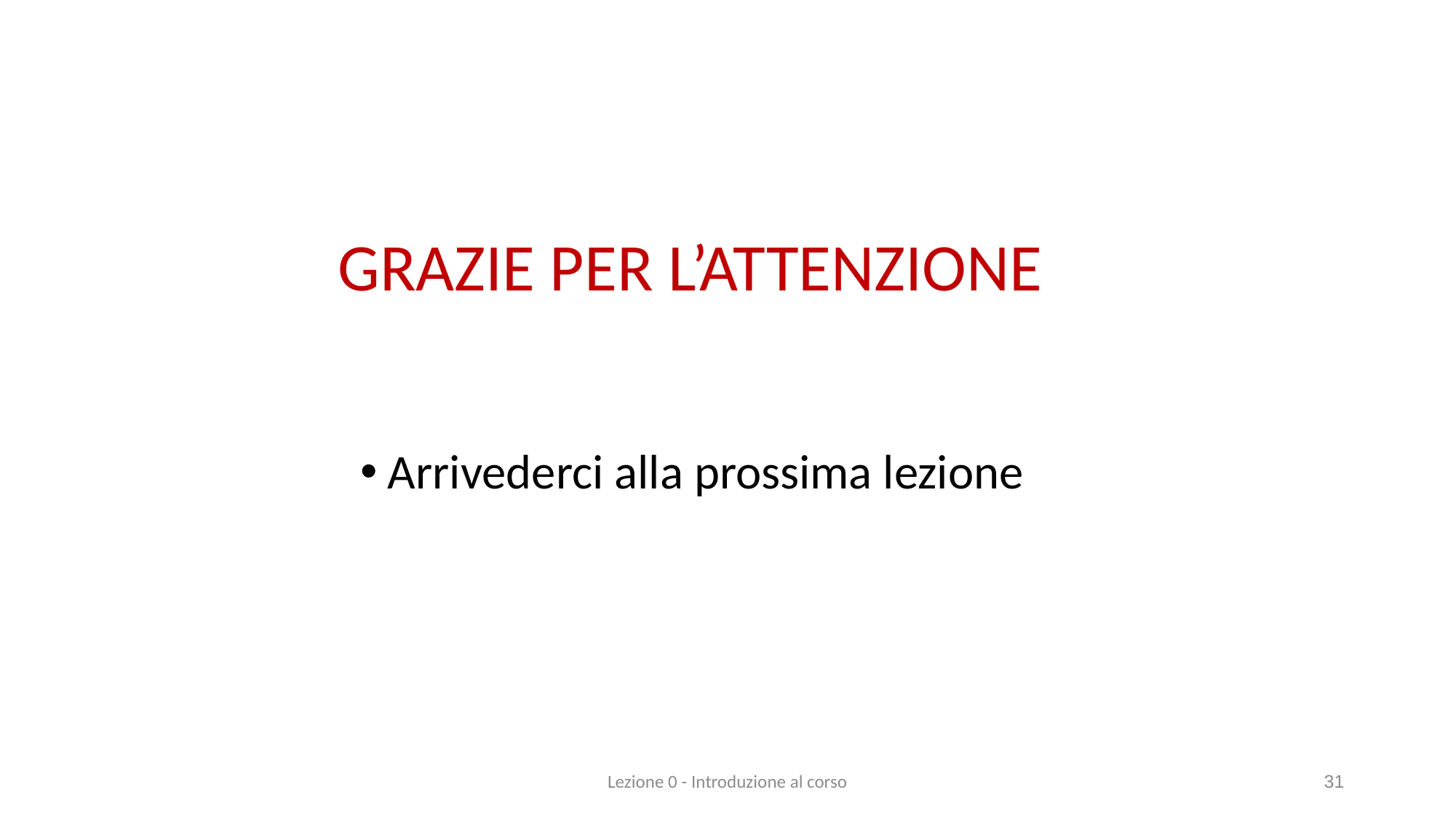

# GRAZIE PER L’ATTENZIONE
Arrivederci alla prossima lezione
Lezione 0 - Introduzione al corso
31